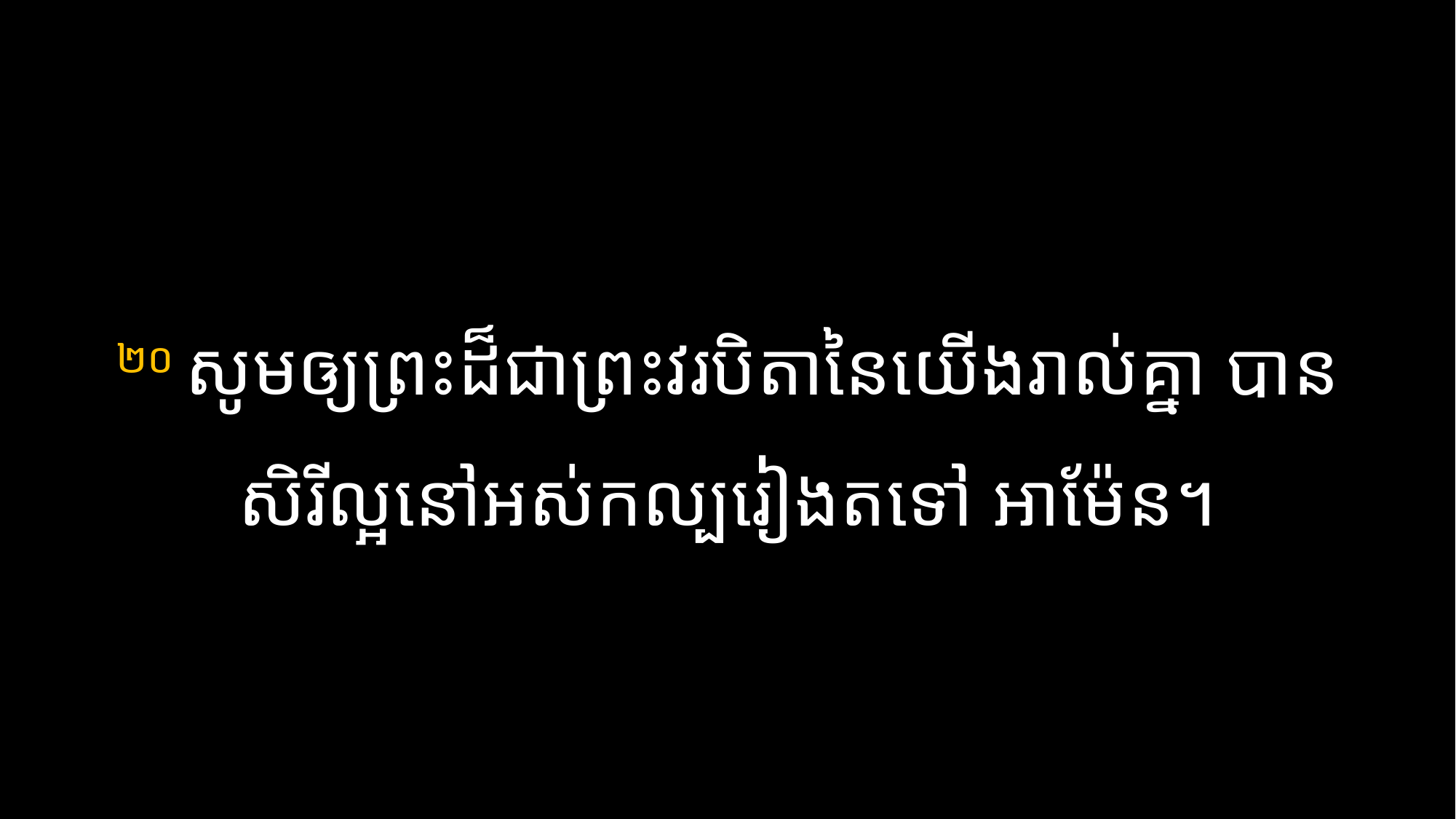

# ២០ សូម​ឲ្យ​ព្រះ​ដ៏​ជា​ព្រះវរបិតា​នៃ​យើង​រាល់​គ្នា បាន​សិរីល្អ​នៅ​អស់​កល្ប​រៀង​ត​ទៅ អាម៉ែន។